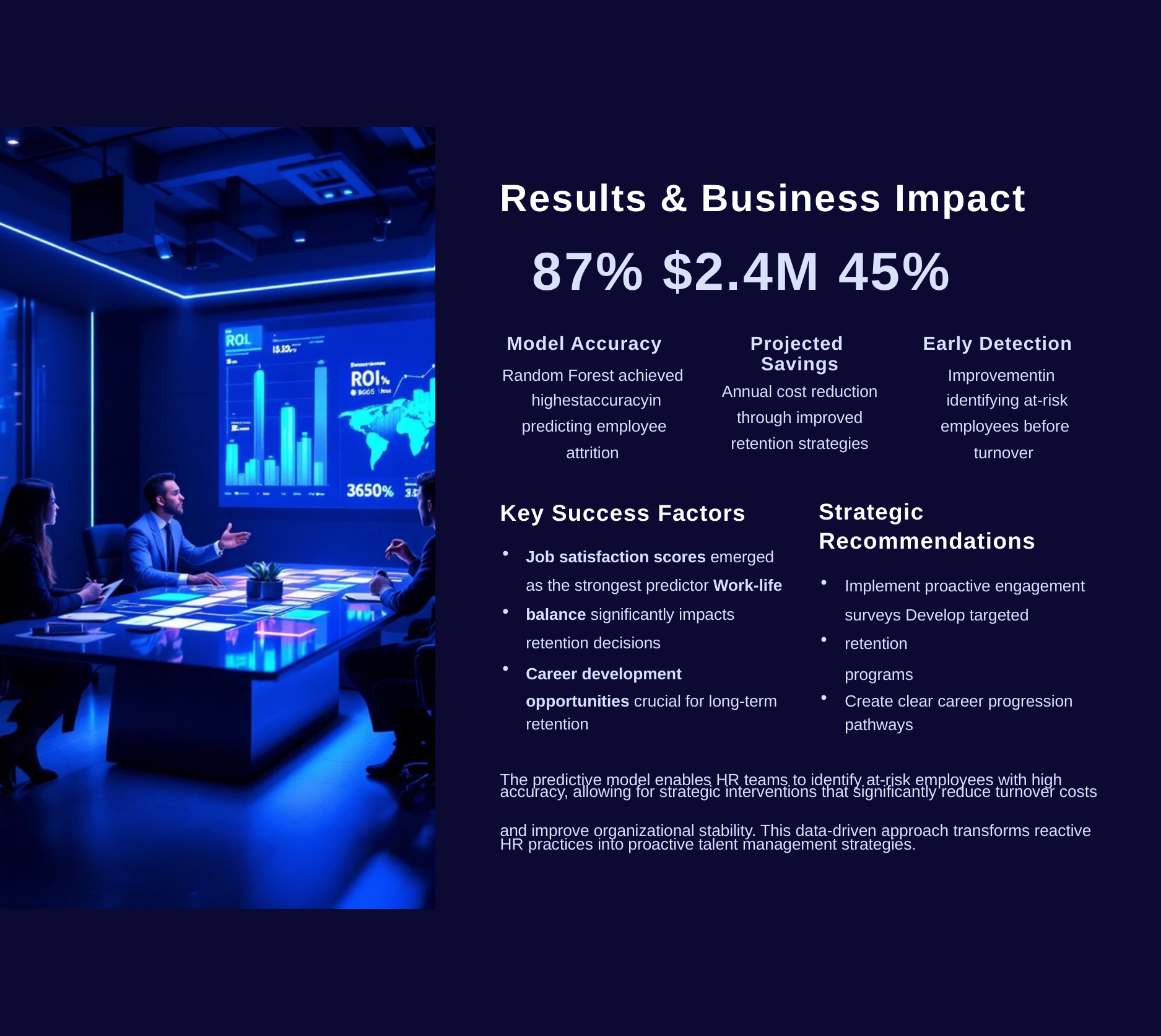

Results & Business Impact
87% $2.4M 45%
Model Accuracy
Projected
Savings
Annual cost reduction through improved retention strategies
Early Detection
Random Forest achieved
Improvementin

highestaccuracyin predicting employee
identifying at-risk employees before
attrition
turnover
Key Success Factors
Strategic Recommendations
Job satisfaction scores emerged as the strongest predictor Work-life balance significantly impacts retention decisions
Career development
opportunities crucial for long-term
retention

Implement proactive engagement surveys Develop targeted retention
programs
Create clear career progression
pathways

The predictive model enables HR teams to identify at-risk employees with high
accuracy, allowing for strategic interventions that significantly reduce turnover costs
and improve organizational stability. This data-driven approach transforms reactive
HR practices into proactive talent management strategies.